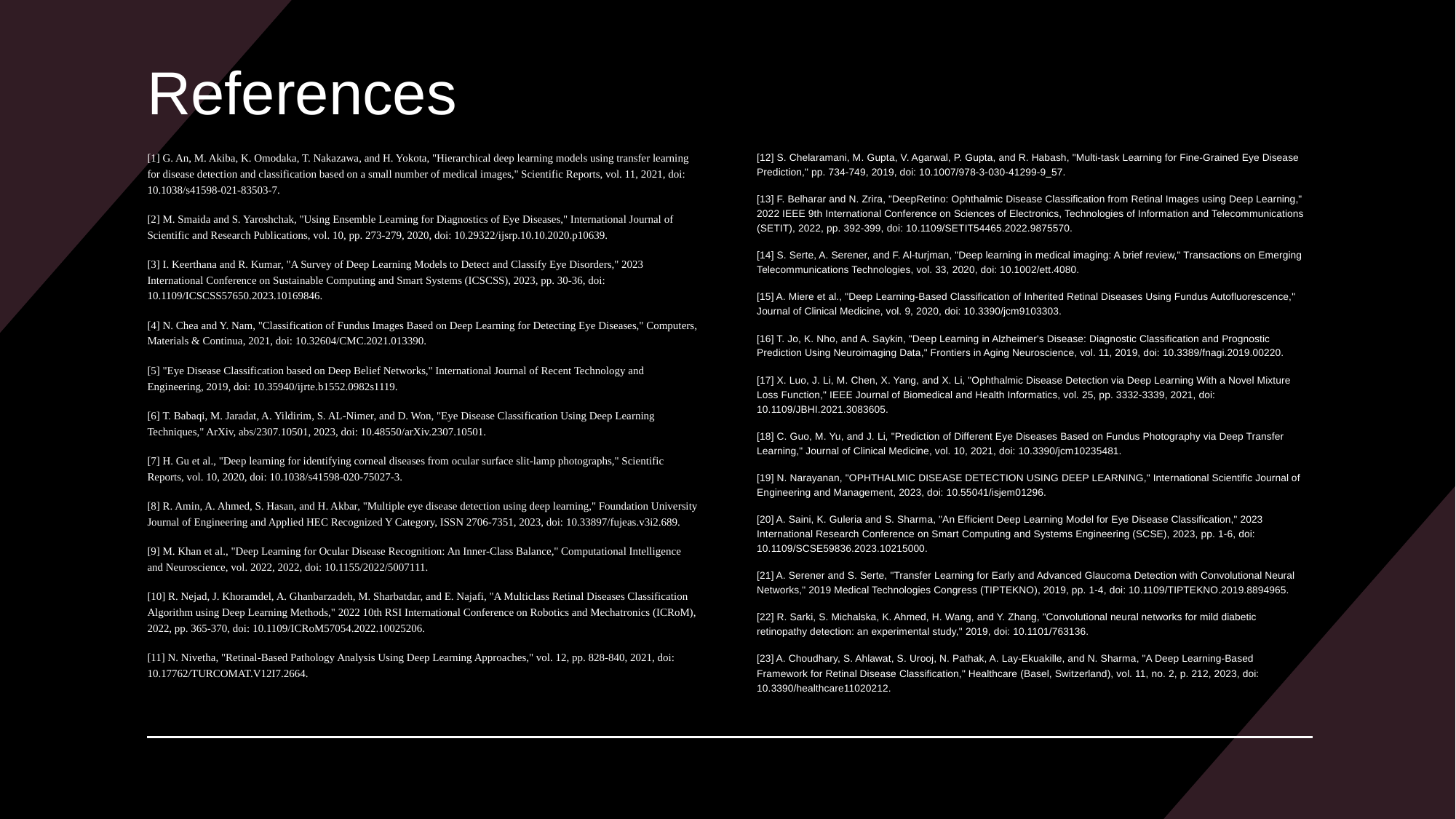

# References
[1] G. An, M. Akiba, K. Omodaka, T. Nakazawa, and H. Yokota, "Hierarchical deep learning models using transfer learning for disease detection and classification based on a small number of medical images," Scientific Reports, vol. 11, 2021, doi: 10.1038/s41598-021-83503-7.
[2] M. Smaida and S. Yaroshchak, "Using Ensemble Learning for Diagnostics of Eye Diseases," International Journal of Scientific and Research Publications, vol. 10, pp. 273-279, 2020, doi: 10.29322/ijsrp.10.10.2020.p10639.
[3] I. Keerthana and R. Kumar, "A Survey of Deep Learning Models to Detect and Classify Eye Disorders," 2023 International Conference on Sustainable Computing and Smart Systems (ICSCSS), 2023, pp. 30-36, doi: 10.1109/ICSCSS57650.2023.10169846.
[4] N. Chea and Y. Nam, "Classification of Fundus Images Based on Deep Learning for Detecting Eye Diseases," Computers, Materials & Continua, 2021, doi: 10.32604/CMC.2021.013390.
[5] "Eye Disease Classification based on Deep Belief Networks," International Journal of Recent Technology and Engineering, 2019, doi: 10.35940/ijrte.b1552.0982s1119.
[6] T. Babaqi, M. Jaradat, A. Yildirim, S. AL-Nimer, and D. Won, "Eye Disease Classification Using Deep Learning Techniques," ArXiv, abs/2307.10501, 2023, doi: 10.48550/arXiv.2307.10501.
[7] H. Gu et al., "Deep learning for identifying corneal diseases from ocular surface slit-lamp photographs," Scientific Reports, vol. 10, 2020, doi: 10.1038/s41598-020-75027-3.
[8] R. Amin, A. Ahmed, S. Hasan, and H. Akbar, "Multiple eye disease detection using deep learning," Foundation University Journal of Engineering and Applied HEC Recognized Y Category, ISSN 2706-7351, 2023, doi: 10.33897/fujeas.v3i2.689.
[9] M. Khan et al., "Deep Learning for Ocular Disease Recognition: An Inner-Class Balance," Computational Intelligence and Neuroscience, vol. 2022, 2022, doi: 10.1155/2022/5007111.
[10] R. Nejad, J. Khoramdel, A. Ghanbarzadeh, M. Sharbatdar, and E. Najafi, "A Multiclass Retinal Diseases Classification Algorithm using Deep Learning Methods," 2022 10th RSI International Conference on Robotics and Mechatronics (ICRoM), 2022, pp. 365-370, doi: 10.1109/ICRoM57054.2022.10025206.
[11] N. Nivetha, "Retinal-Based Pathology Analysis Using Deep Learning Approaches," vol. 12, pp. 828-840, 2021, doi: 10.17762/TURCOMAT.V12I7.2664.
[12] S. Chelaramani, M. Gupta, V. Agarwal, P. Gupta, and R. Habash, "Multi-task Learning for Fine-Grained Eye Disease Prediction," pp. 734-749, 2019, doi: 10.1007/978-3-030-41299-9_57.
[13] F. Belharar and N. Zrira, "DeepRetino: Ophthalmic Disease Classification from Retinal Images using Deep Learning," 2022 IEEE 9th International Conference on Sciences of Electronics, Technologies of Information and Telecommunications (SETIT), 2022, pp. 392-399, doi: 10.1109/SETIT54465.2022.9875570.
[14] S. Serte, A. Serener, and F. Al-turjman, "Deep learning in medical imaging: A brief review," Transactions on Emerging Telecommunications Technologies, vol. 33, 2020, doi: 10.1002/ett.4080.
[15] A. Miere et al., "Deep Learning-Based Classification of Inherited Retinal Diseases Using Fundus Autofluorescence," Journal of Clinical Medicine, vol. 9, 2020, doi: 10.3390/jcm9103303.
[16] T. Jo, K. Nho, and A. Saykin, "Deep Learning in Alzheimer's Disease: Diagnostic Classification and Prognostic Prediction Using Neuroimaging Data," Frontiers in Aging Neuroscience, vol. 11, 2019, doi: 10.3389/fnagi.2019.00220.
[17] X. Luo, J. Li, M. Chen, X. Yang, and X. Li, "Ophthalmic Disease Detection via Deep Learning With a Novel Mixture Loss Function," IEEE Journal of Biomedical and Health Informatics, vol. 25, pp. 3332-3339, 2021, doi: 10.1109/JBHI.2021.3083605.
[18] C. Guo, M. Yu, and J. Li, "Prediction of Different Eye Diseases Based on Fundus Photography via Deep Transfer Learning," Journal of Clinical Medicine, vol. 10, 2021, doi: 10.3390/jcm10235481.
[19] N. Narayanan, "OPHTHALMIC DISEASE DETECTION USING DEEP LEARNING," International Scientific Journal of Engineering and Management, 2023, doi: 10.55041/isjem01296.
[20] A. Saini, K. Guleria and S. Sharma, "An Efficient Deep Learning Model for Eye Disease Classification," 2023 International Research Conference on Smart Computing and Systems Engineering (SCSE), 2023, pp. 1-6, doi: 10.1109/SCSE59836.2023.10215000.
[21] A. Serener and S. Serte, "Transfer Learning for Early and Advanced Glaucoma Detection with Convolutional Neural Networks," 2019 Medical Technologies Congress (TIPTEKNO), 2019, pp. 1-4, doi: 10.1109/TIPTEKNO.2019.8894965.
[22] R. Sarki, S. Michalska, K. Ahmed, H. Wang, and Y. Zhang, "Convolutional neural networks for mild diabetic retinopathy detection: an experimental study," 2019, doi: 10.1101/763136.
[23] A. Choudhary, S. Ahlawat, S. Urooj, N. Pathak, A. Lay-Ekuakille, and N. Sharma, "A Deep Learning-Based Framework for Retinal Disease Classification," Healthcare (Basel, Switzerland), vol. 11, no. 2, p. 212, 2023, doi: 10.3390/healthcare11020212.